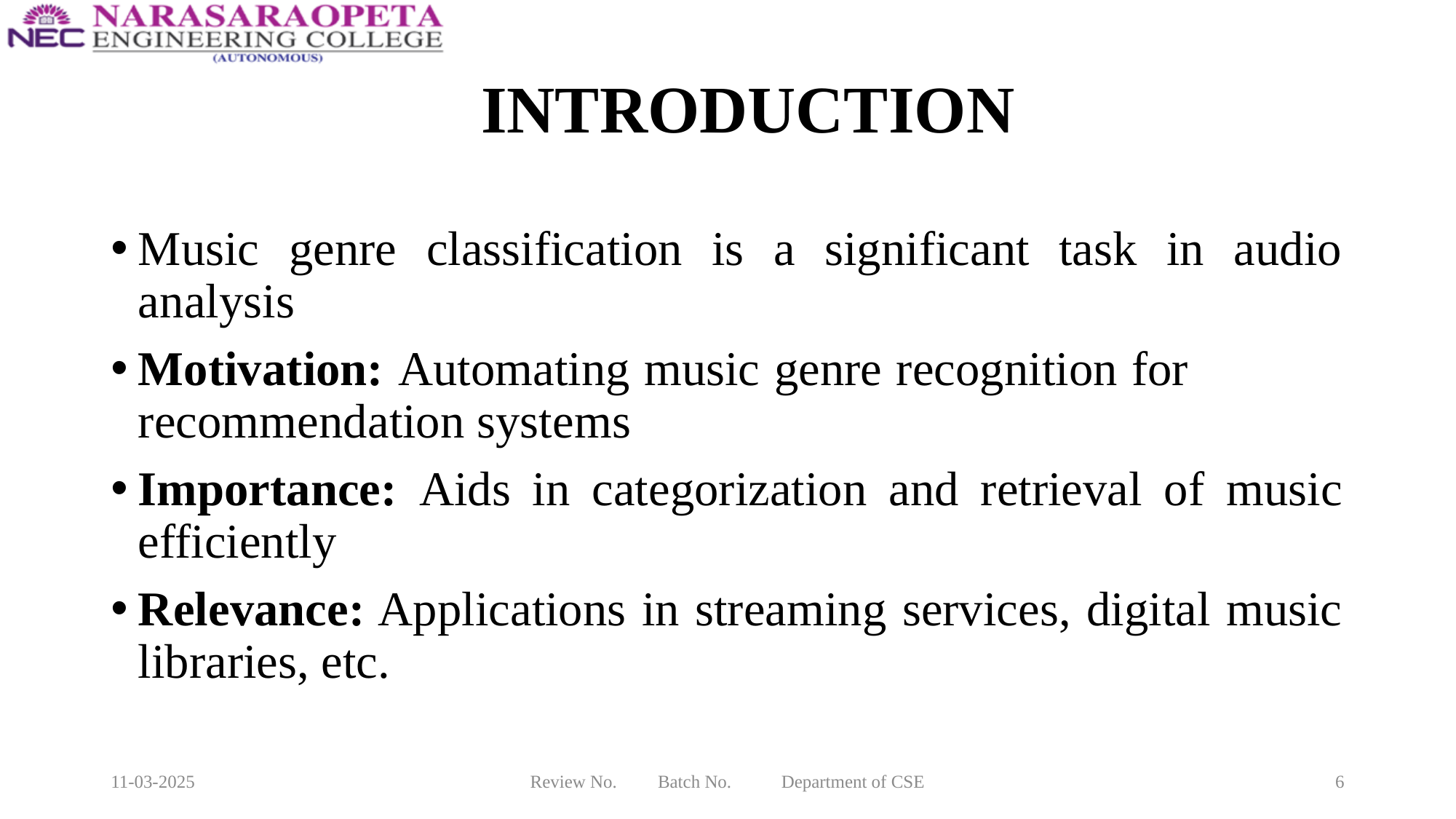

# INTRODUCTION
Music genre classification is a significant task in audio analysis
Motivation: Automating music genre recognition for            recommendation systems
Importance: Aids in categorization and retrieval of music efficiently
Relevance: Applications in streaming services, digital music libraries, etc.
11-03-2025
Review No.         Batch No.           Department of CSE
6